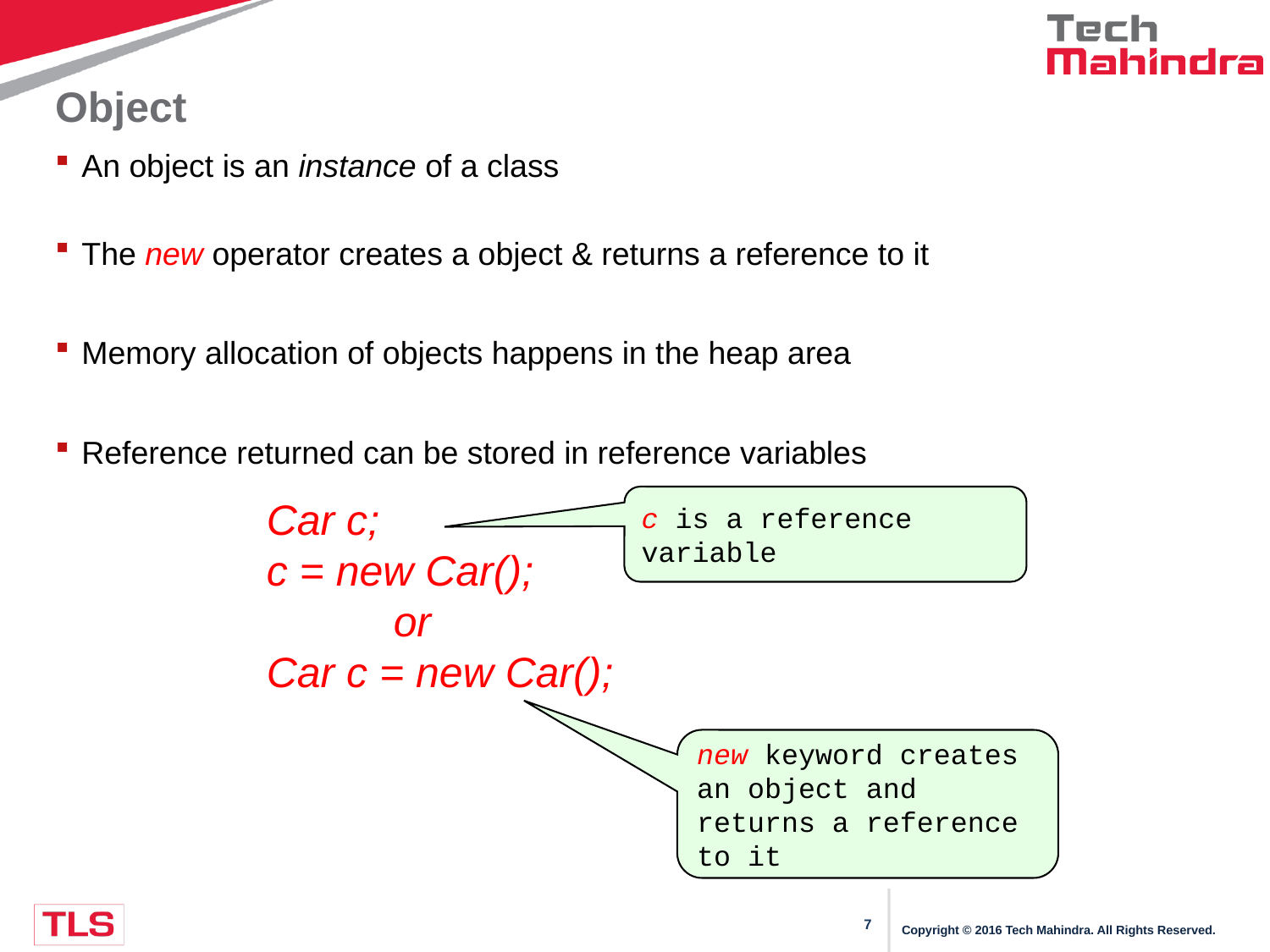

# Object
An object is an instance of a class
The new operator creates a object & returns a reference to it

Memory allocation of objects happens in the heap area

Reference returned can be stored in reference variables

Car c;
c = new Car();
	or
Car c = new Car();

c is a reference variable
new keyword creates an object and returns a reference to it
Copyright © 2016 Tech Mahindra. All Rights Reserved.